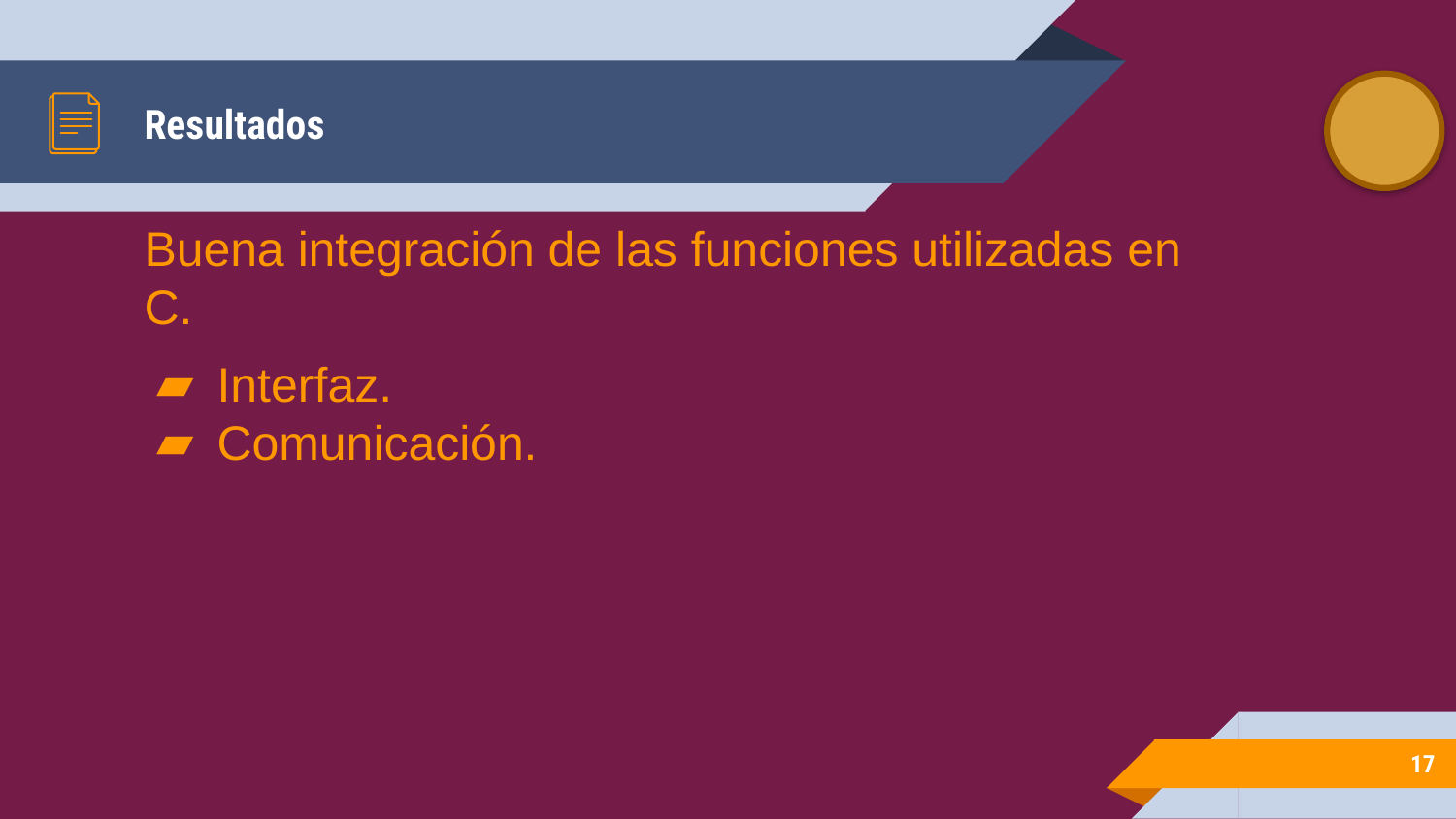

# Resultados

Buena integración de las funciones utilizadas en C.
Interfaz.
Comunicación.

17